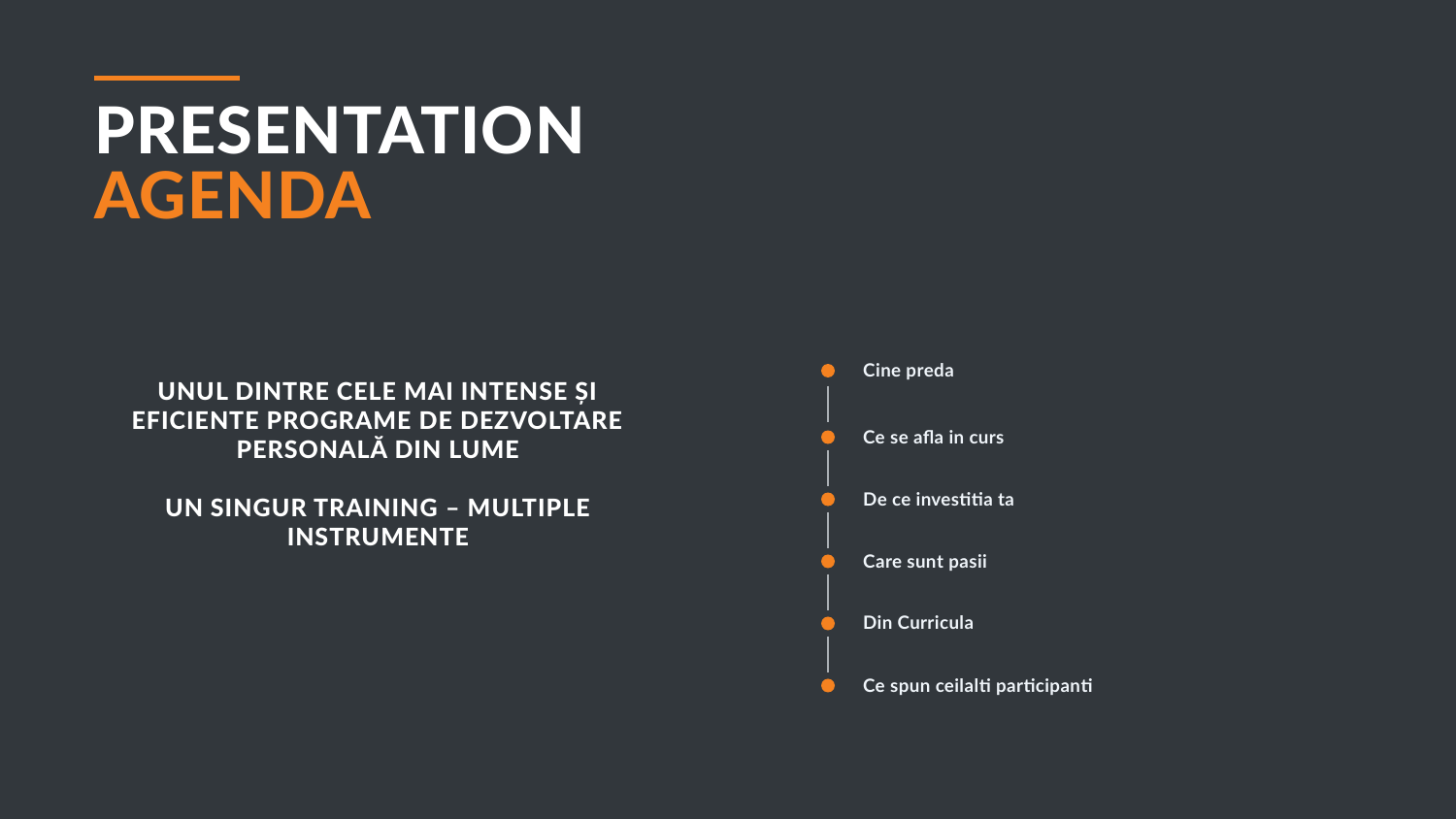

PRESENTATION
AGENDA
Cine preda

Ce se afla in curs
De ce investitia ta

Care sunt pasii

Din Curricula

Ce spun ceilalti participanti

Unul dintre cele mai intense și eficiente programe de dezvoltare personală din lume

Un singur training – Multiple instrumente